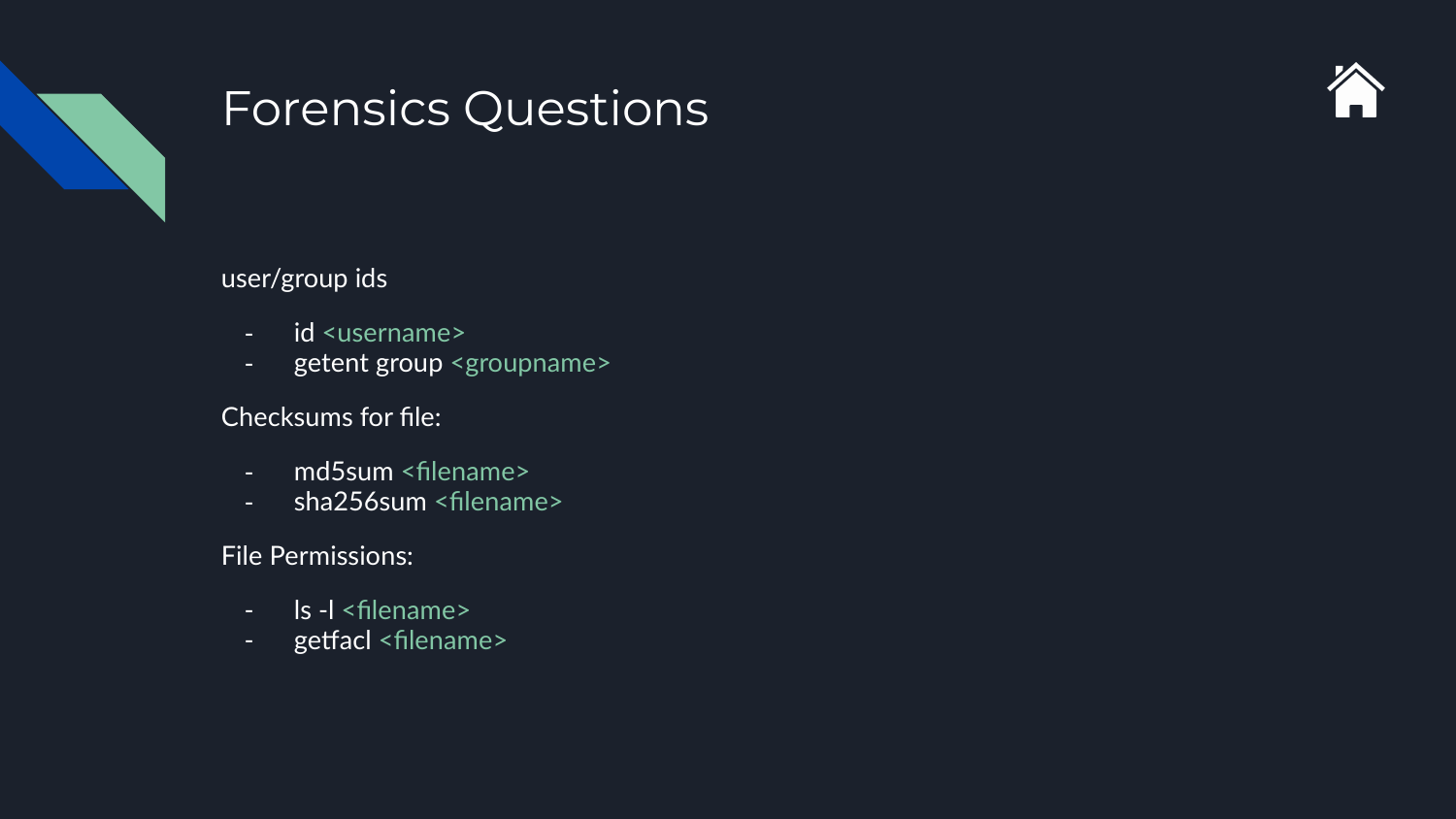

# Forensics Questions
user/group ids
id <username>
getent group <groupname>
Checksums for file:
md5sum <filename>
sha256sum <filename>
File Permissions:
ls -l <filename>
getfacl <filename>